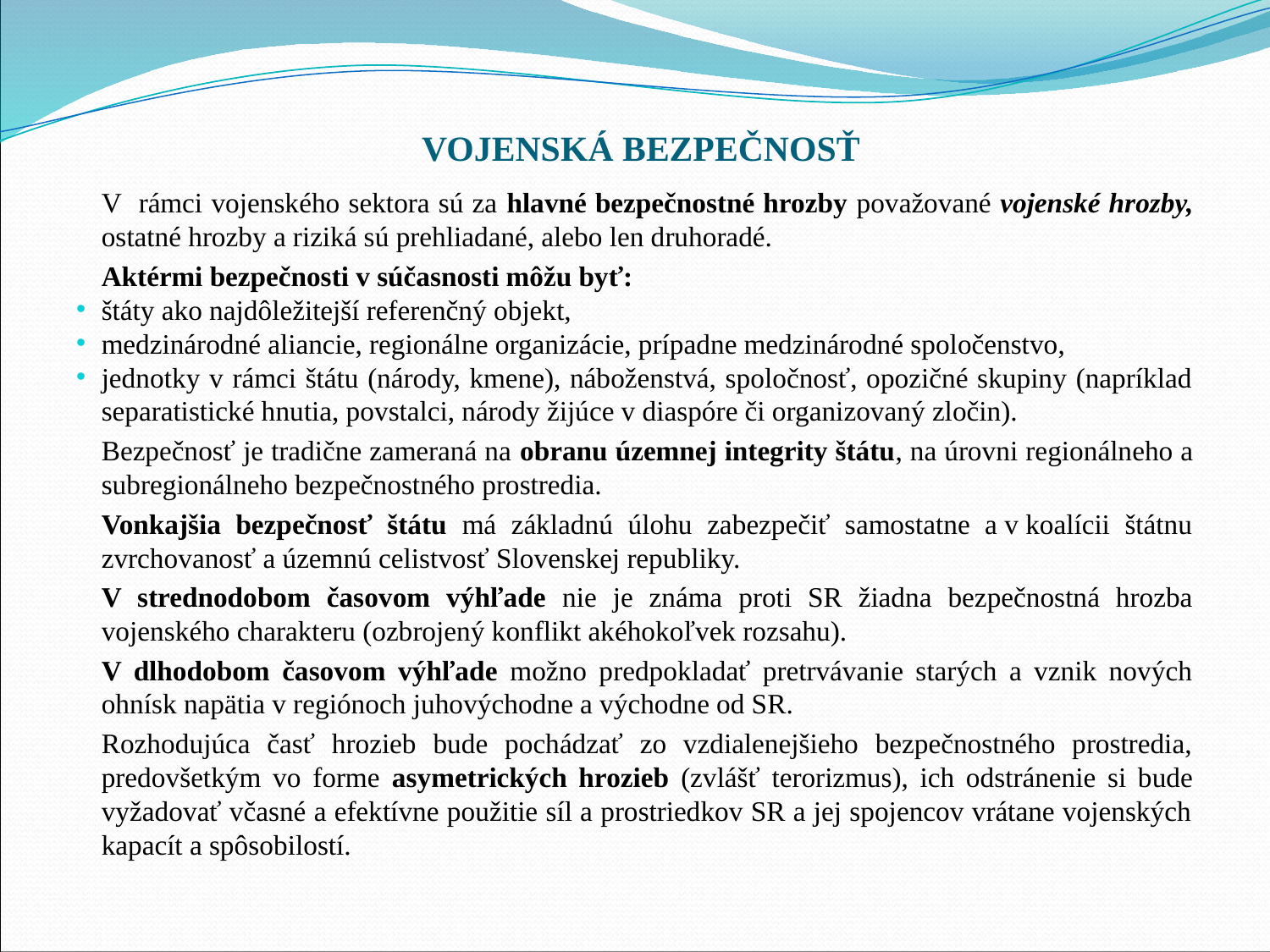

# VOJENSKÁ BEZPEČNOSŤ
	V  rámci vojenského sektora sú za hlavné bezpečnostné hrozby považované vojenské hrozby, ostatné hrozby a riziká sú prehliadané, alebo len druhoradé.
	Aktérmi bezpečnosti v súčasnosti môžu byť:
štáty ako najdôležitejší referenčný objekt,
medzinárodné aliancie, regionálne organizácie, prípadne medzinárodné spoločenstvo,
jednotky v rámci štátu (národy, kmene), náboženstvá, spoločnosť, opozičné skupiny (napríklad separatistické hnutia, povstalci, národy žijúce v diaspóre či organizovaný zločin).
	Bezpečnosť je tradične zameraná na obranu územnej integrity štátu, na úrovni regionálneho a subregionálneho bezpečnostného prostredia.
	Vonkajšia bezpečnosť štátu má základnú úlohu zabezpečiť samostatne a v koalícii štátnu zvrchovanosť a územnú celistvosť Slovenskej republiky.
	V strednodobom časovom výhľade nie je známa proti SR žiadna bezpečnostná hrozba vojenského charakteru (ozbrojený konflikt akéhokoľvek rozsahu).
	V dlhodobom časovom výhľade možno predpokladať pretrvávanie starých a vznik nových ohnísk napätia v regiónoch juhovýchodne a východne od SR.
	Rozhodujúca časť hrozieb bude pochádzať zo vzdialenejšieho bezpečnostného prostredia, predovšetkým vo forme asymetrických hrozieb (zvlášť terorizmus), ich odstránenie si bude vyžadovať včasné a efektívne použitie síl a prostriedkov SR a jej spojencov vrátane vojenských kapacít a spôsobilostí.